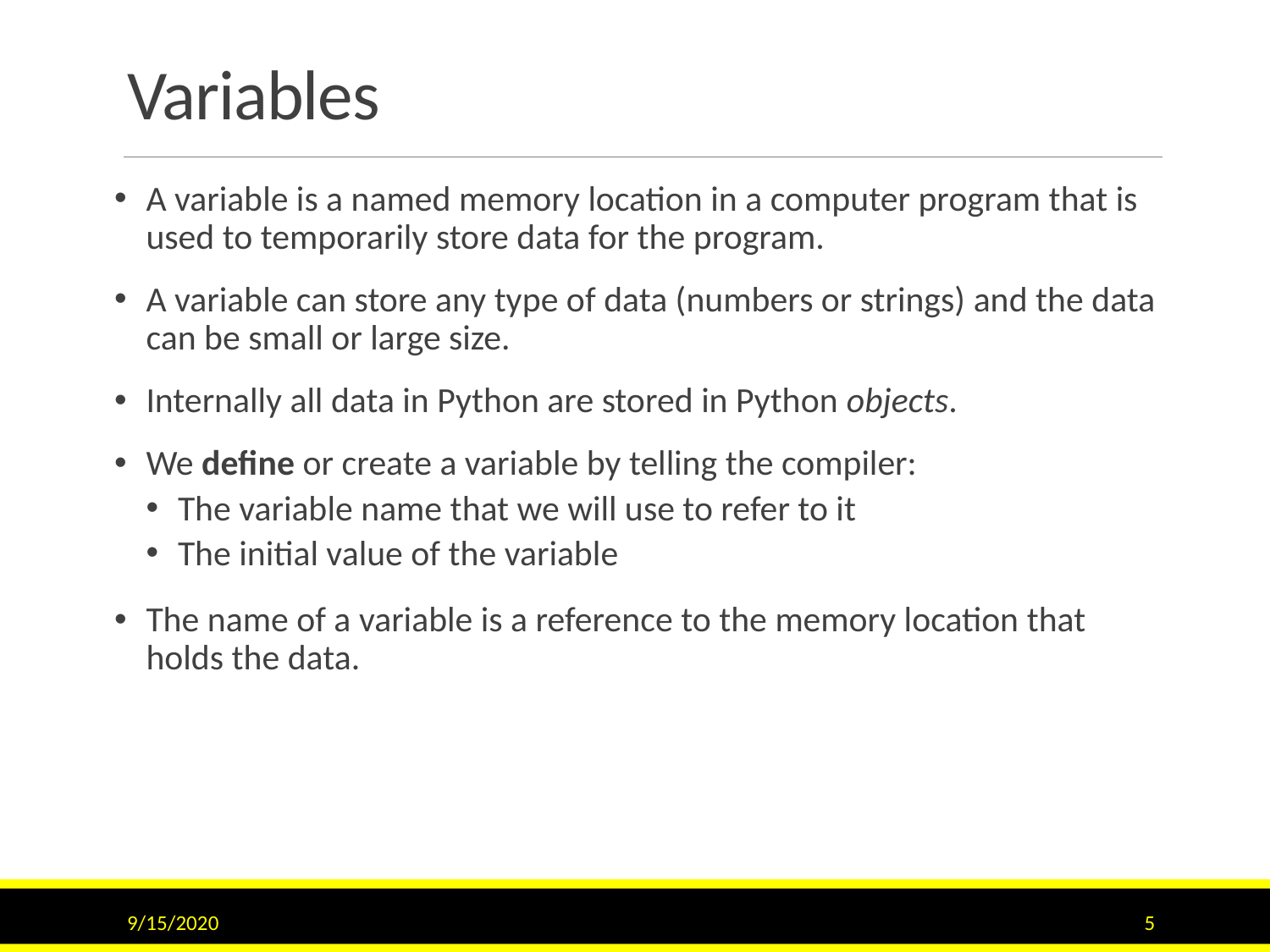

# Variables
A variable is a named memory location in a computer program that is used to temporarily store data for the program.
A variable can store any type of data (numbers or strings) and the data can be small or large size.
Internally all data in Python are stored in Python objects.
We define or create a variable by telling the compiler:
The variable name that we will use to refer to it
The initial value of the variable
The name of a variable is a reference to the memory location that holds the data.

9/15/2020
5